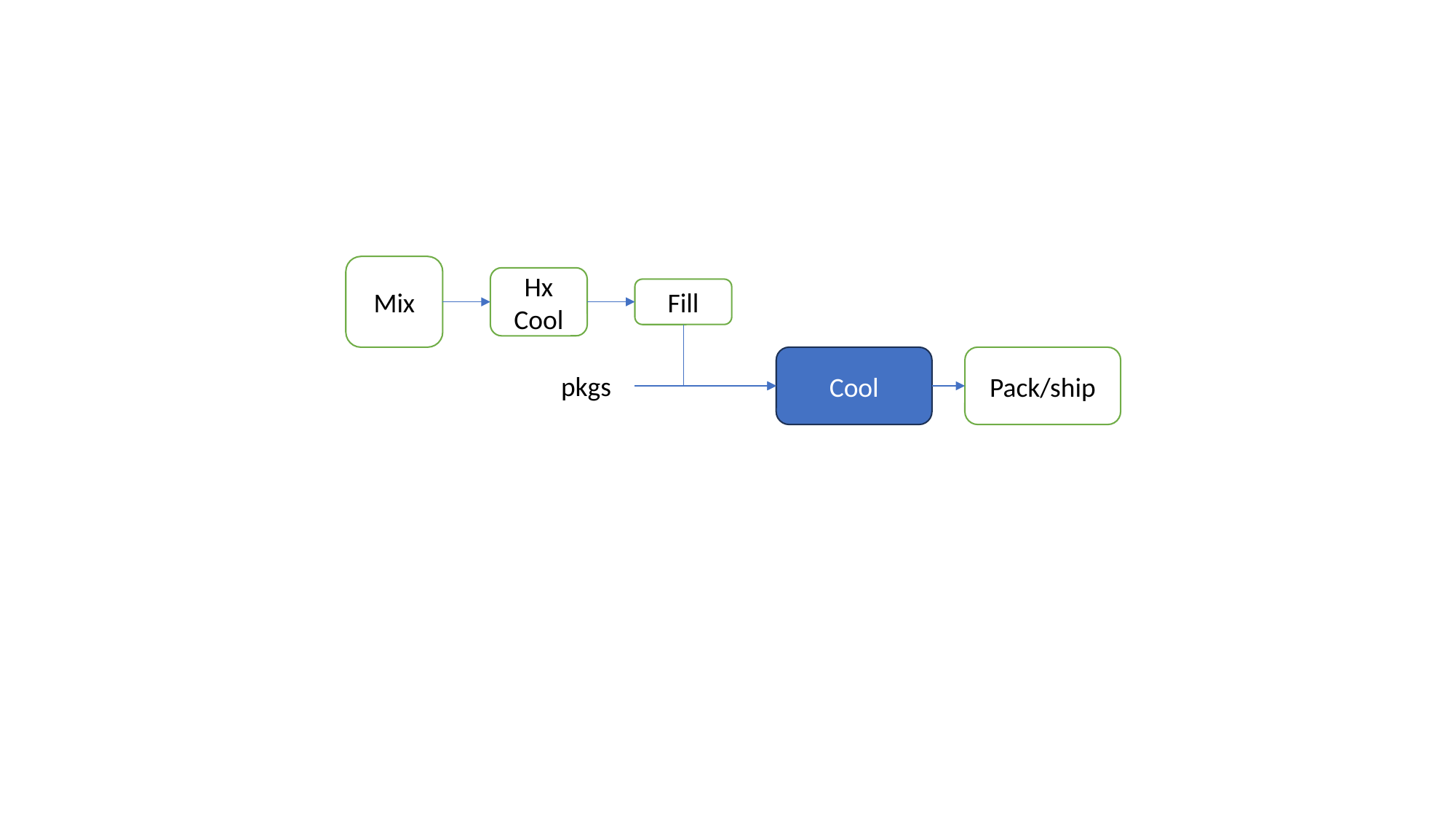

Mix
Hx Cool
Fill
Pack/ship
Cool
pkgs